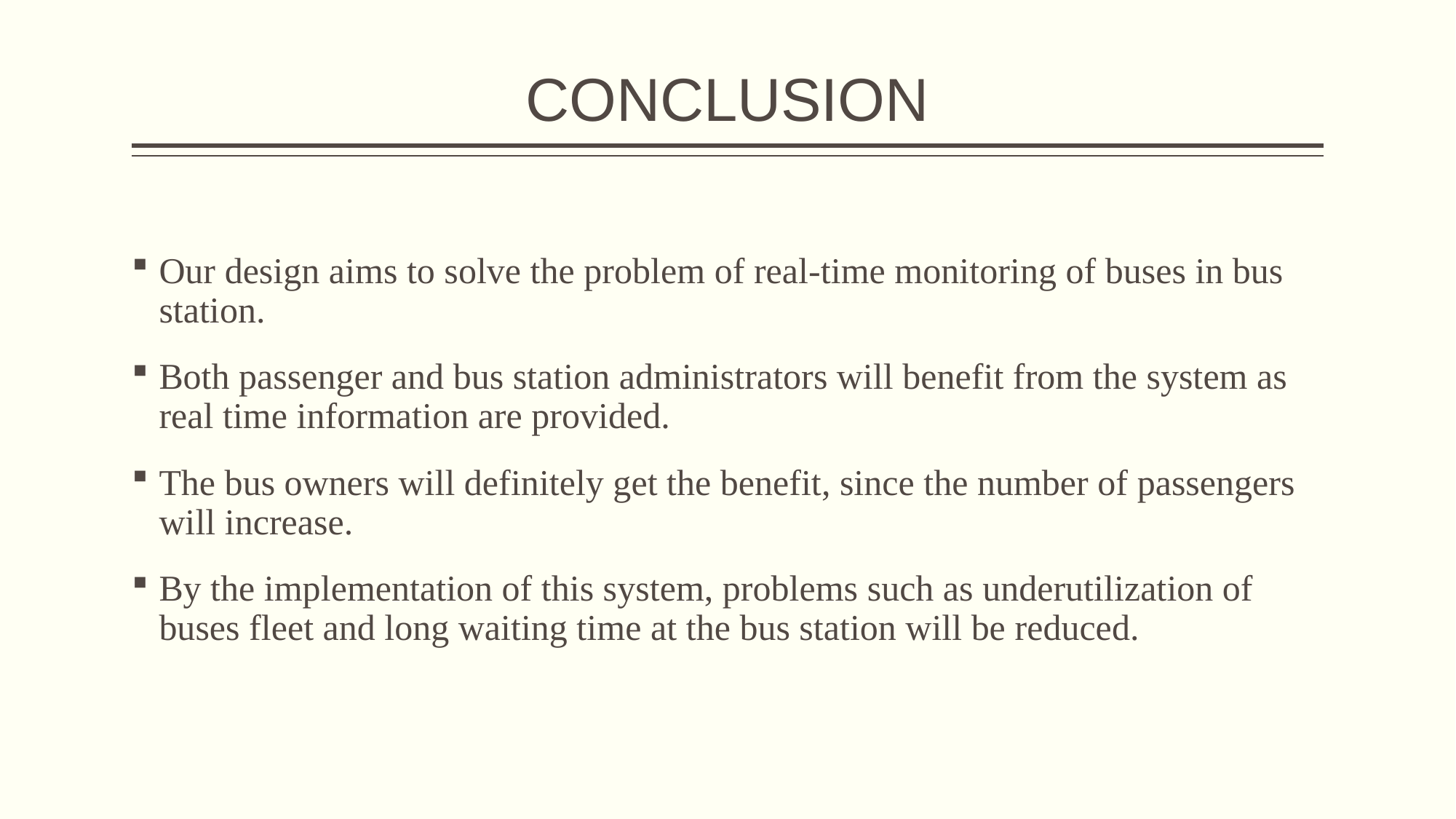

# CONCLUSION
Our design aims to solve the problem of real-time monitoring of buses in bus station.
Both passenger and bus station administrators will benefit from the system as real time information are provided.
The bus owners will definitely get the benefit, since the number of passengers will increase.
By the implementation of this system, problems such as underutilization of buses fleet and long waiting time at the bus station will be reduced.